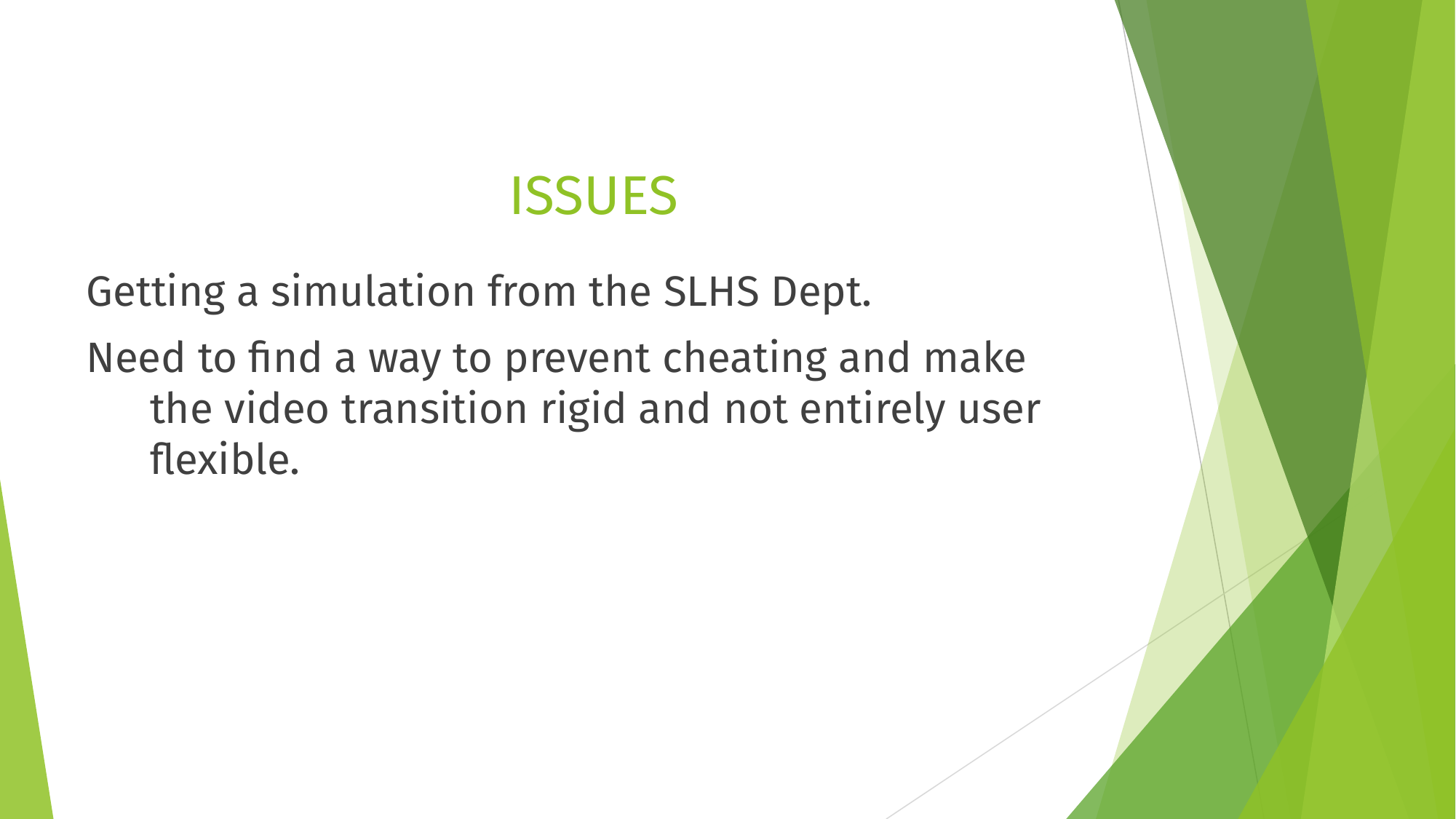

# ISSUES
Getting a simulation from the SLHS Dept.
Need to find a way to prevent cheating and make the video transition rigid and not entirely user flexible.